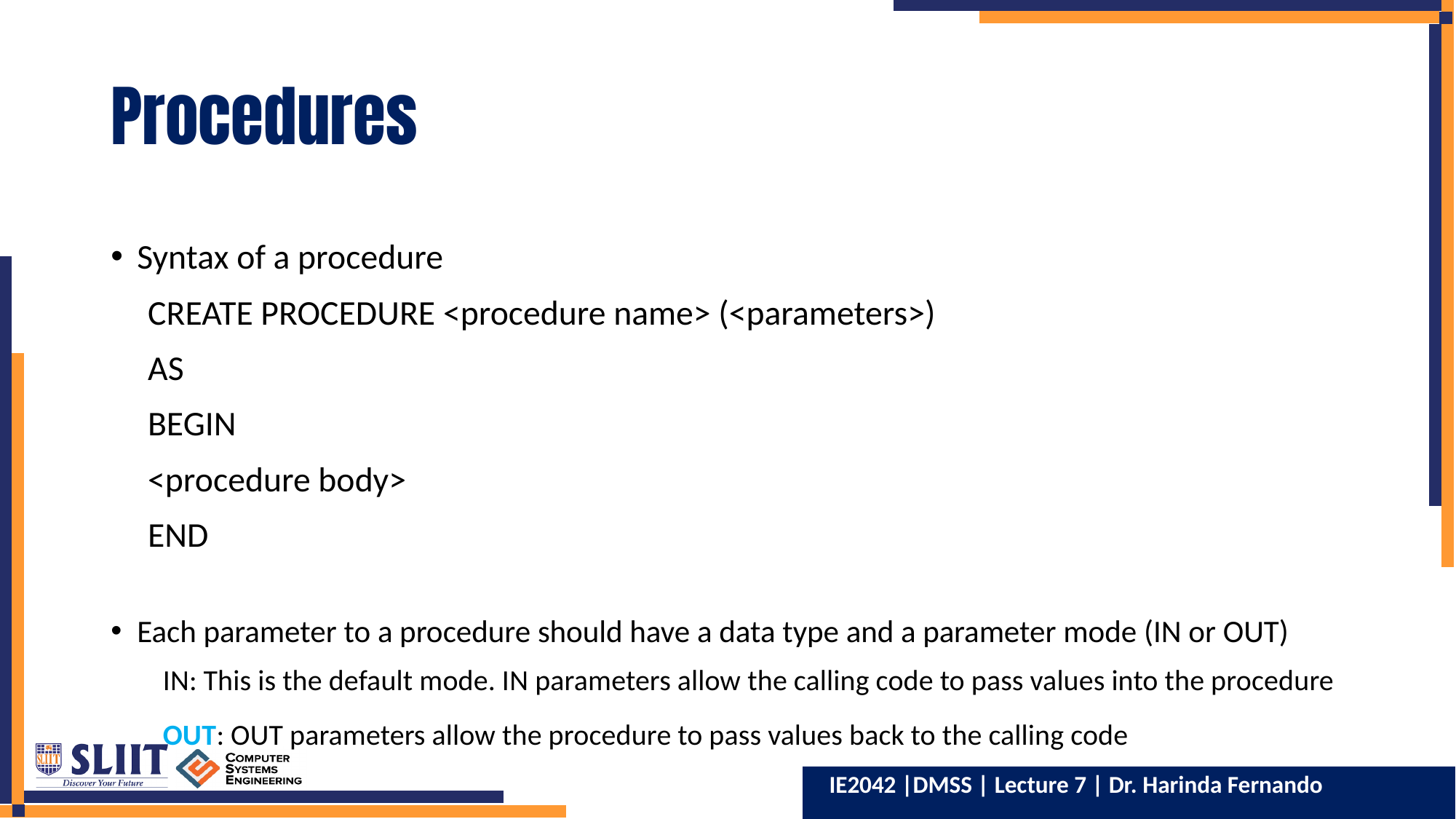

# Procedures
Syntax of a procedure
	CREATE PROCEDURE <procedure name> (<parameters>)
	AS
	BEGIN
	<procedure body>
	END

Each parameter to a procedure should have a data type and a parameter mode (IN or OUT)
IN: This is the default mode. IN parameters allow the calling code to pass values into the procedure
OUT: OUT parameters allow the procedure to pass values back to the calling code

IE2042 |DMSS | Lecture 7 | Dr. Harinda Fernando